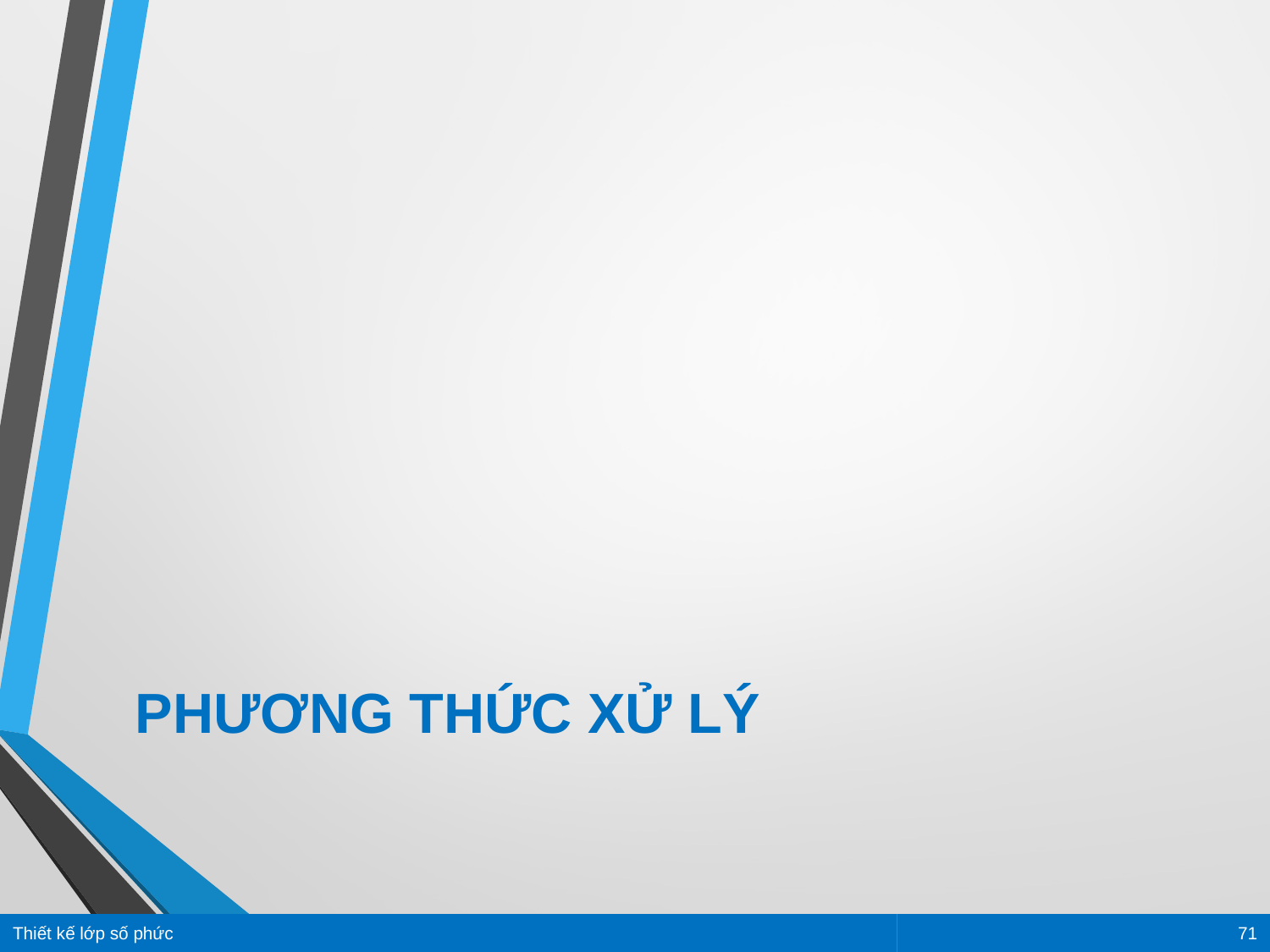

PHƯƠNG THỨC XỬ LÝ
Thiết kế lớp số phức
71